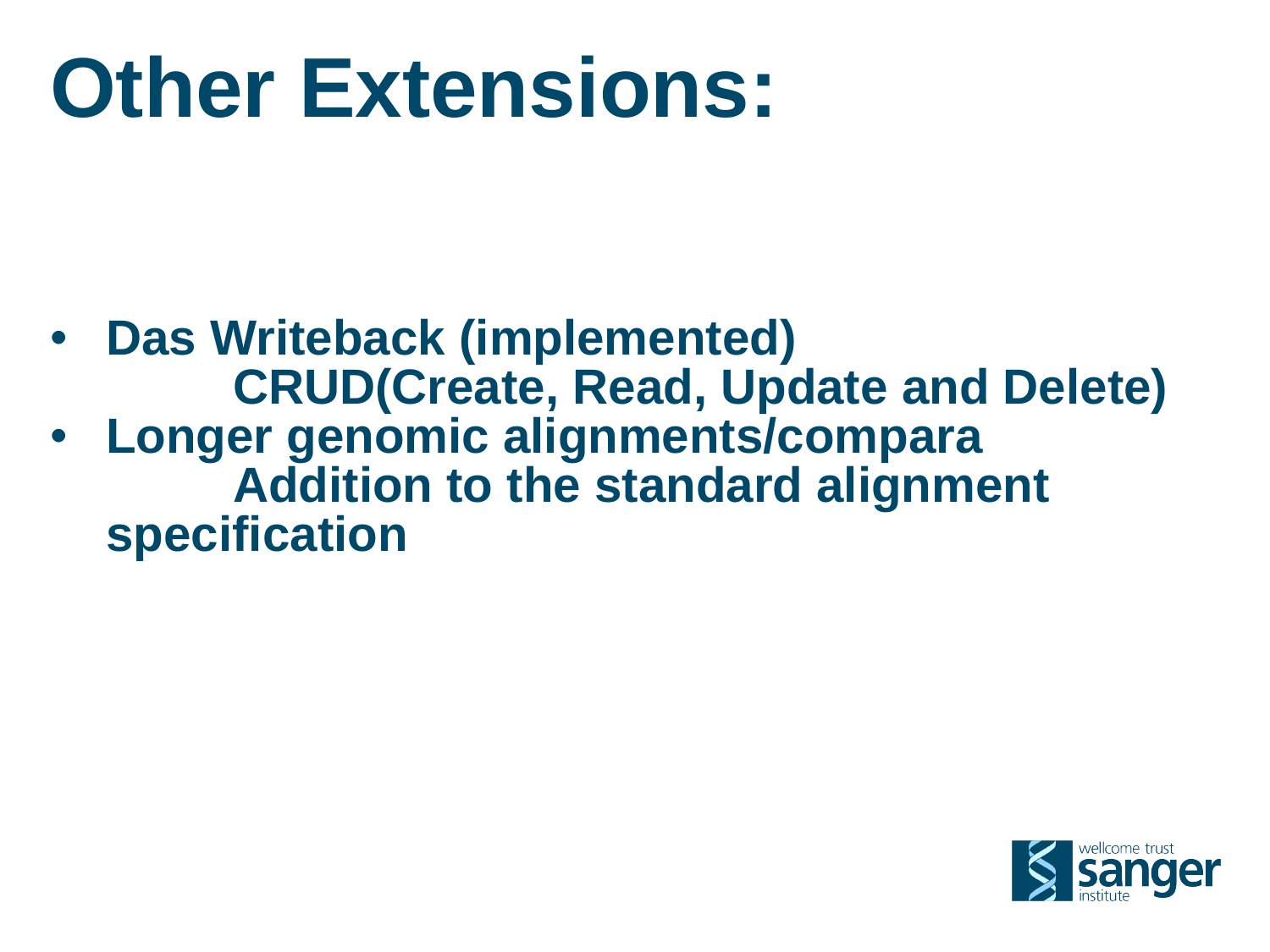

# Other Extensions:
Das Writeback (implemented)
		CRUD(Create, Read, Update and Delete)
Longer genomic alignments/compara
		Addition to the standard alignment specification